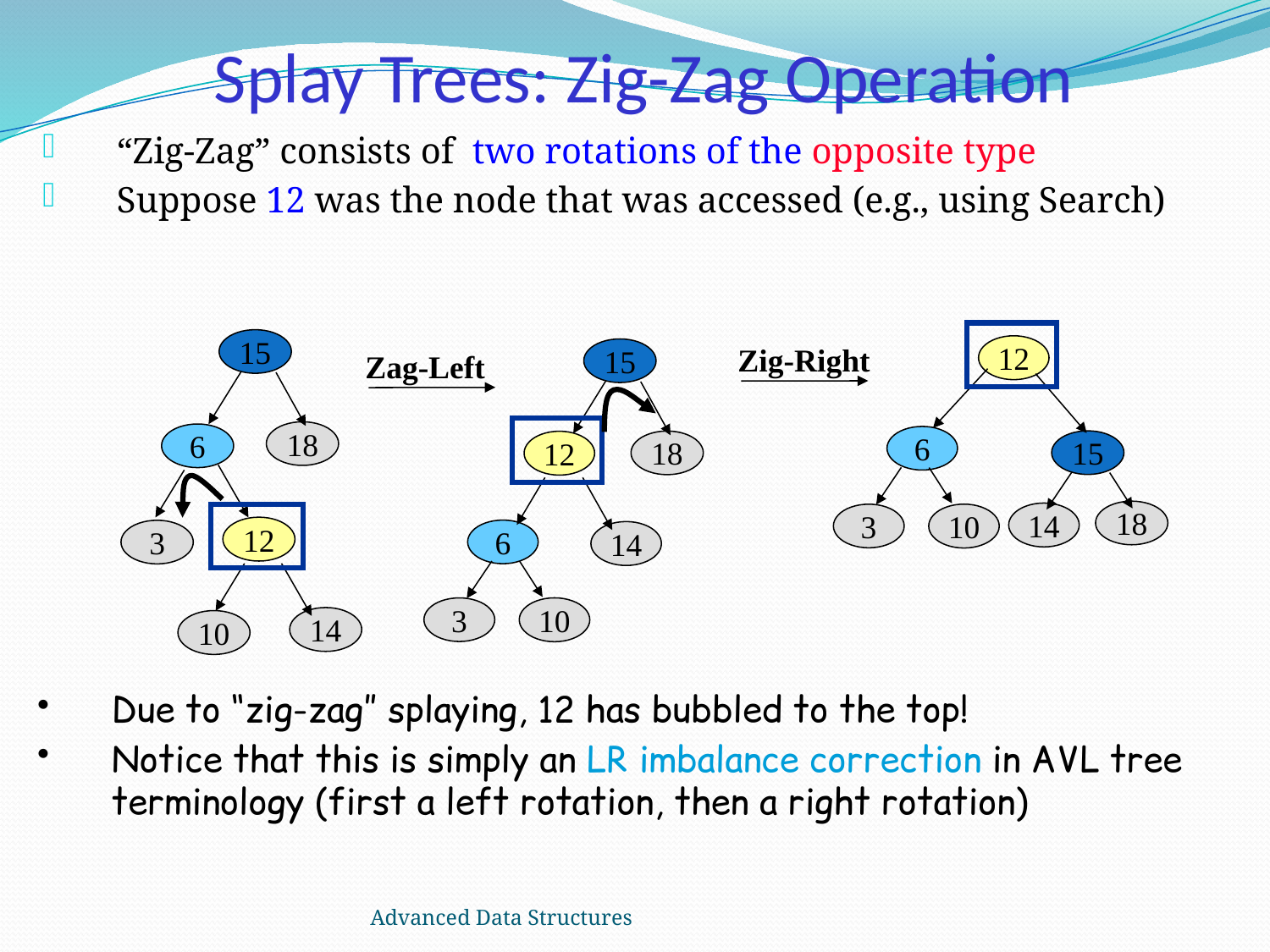

# Splay Trees: Zig-Zag Operation
“Zig-Zag” consists of  two rotations of the opposite type
Suppose 12 was the node that was accessed (e.g., using Search)

15
Zig-Right
12
15
Zag-Left

18
6
6
15
18
12

18
14

3
10
12
6
3
14

3
10
14
10
Due to “zig-zag” splaying, 12 has bubbled to the top!
Notice that this is simply an LR imbalance correction in AVL tree terminology (first a left rotation, then a right rotation)
Advanced Data Structures